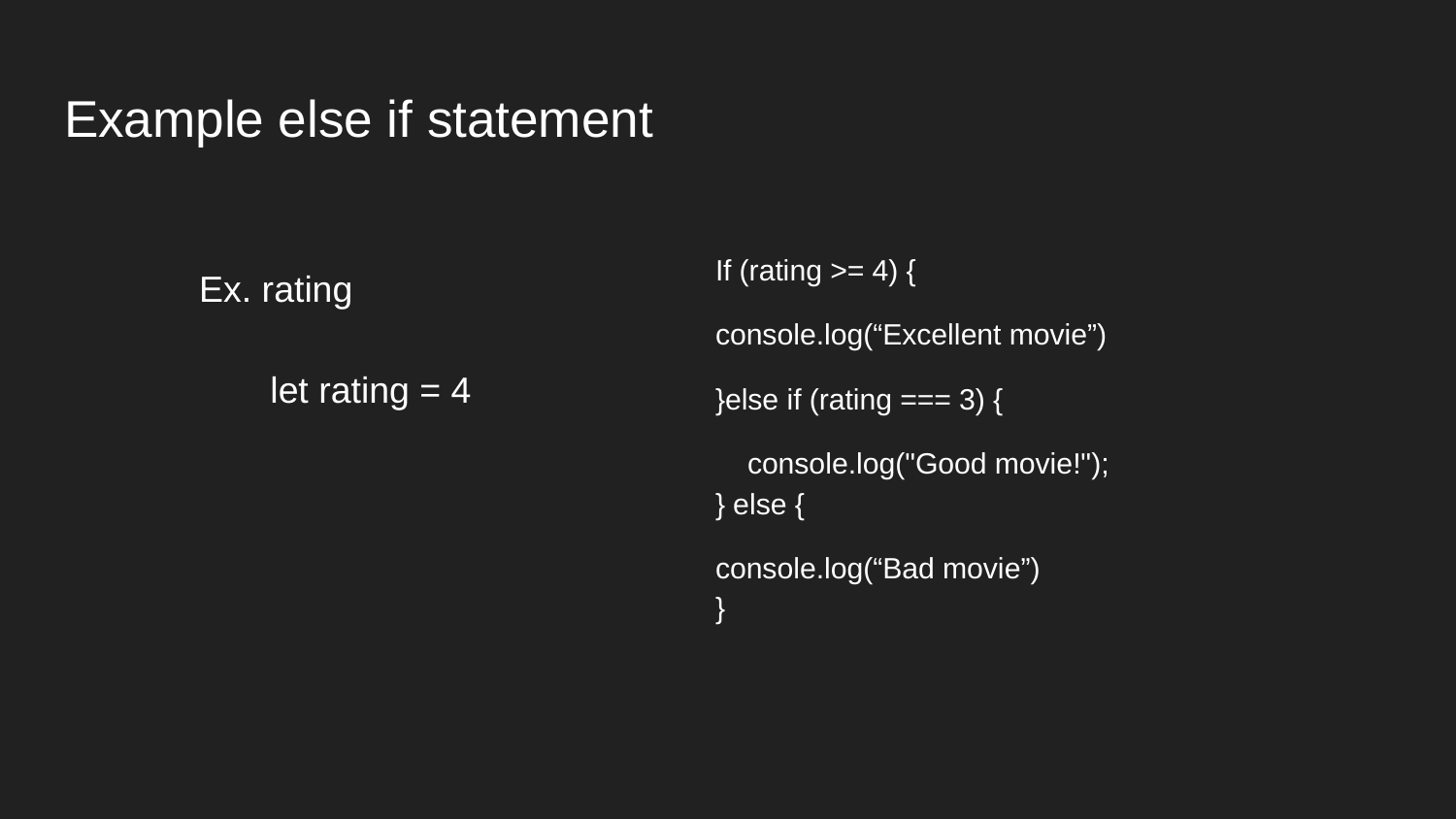

# Example else if statement
If (rating >= 4) {
console.log(“Excellent movie”)
}else if (rating === 3) {
    console.log("Good movie!");
} else {
console.log(“Bad movie”)
}

 Ex. rating
                                                     let rating = 4